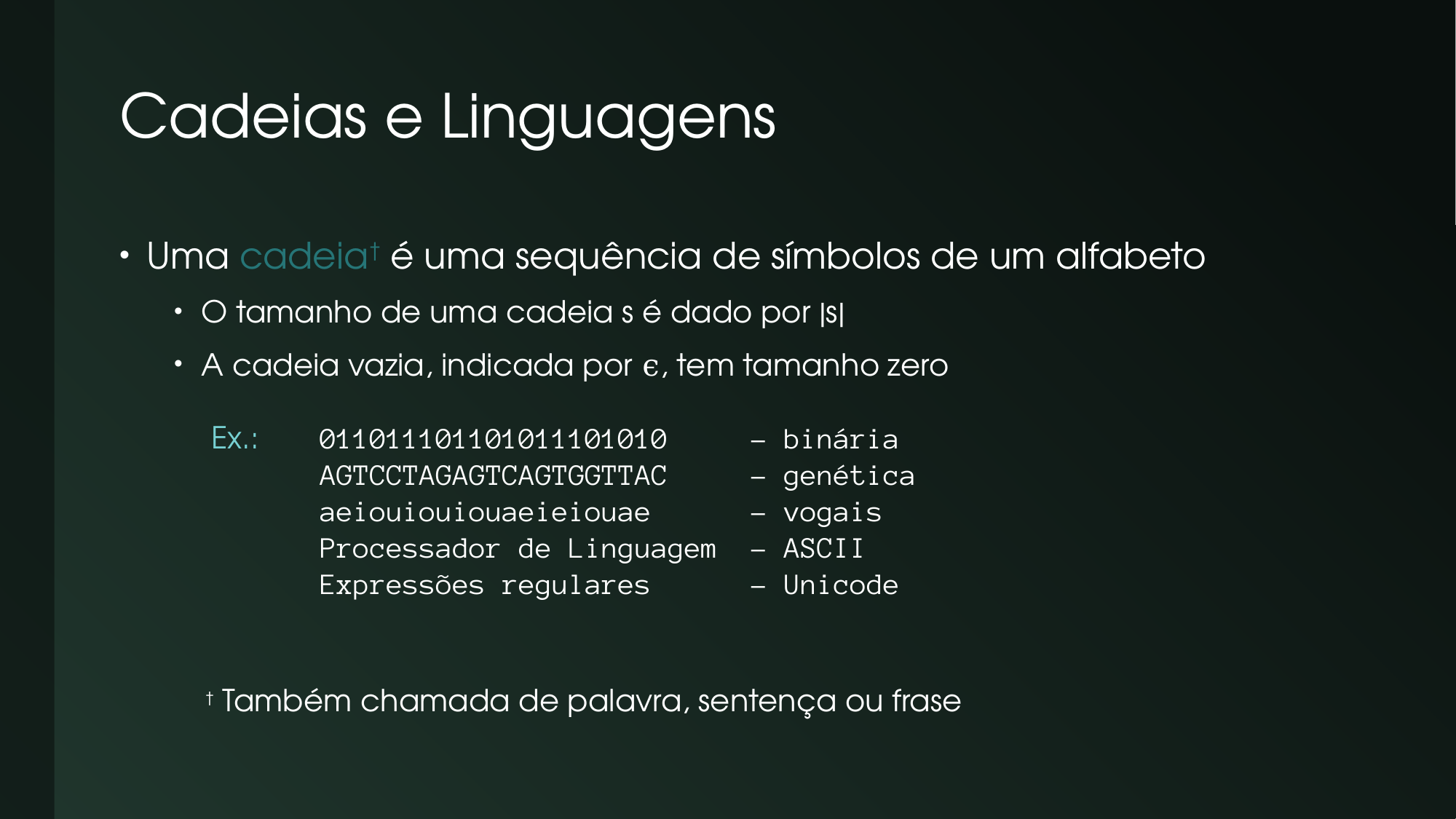

# Cadeias e Linguagens
Uma cadeia† é uma sequência de símbolos de um alfabeto
O tamanho de uma cadeia s é dado por |s|
A cadeia vazia, indicada por ϵ, tem tamanho zero

Ex.:  	011011101101011101010     - binária
	AGTCCTAGAGTCAGTGGTTAC     - genética
	aeiouiouiouaeieiouae      - vogais
	Processador de Linguagem  - ASCII
	Expressões regulares      - Unicode

† Também chamada de palavra, sentença ou frase